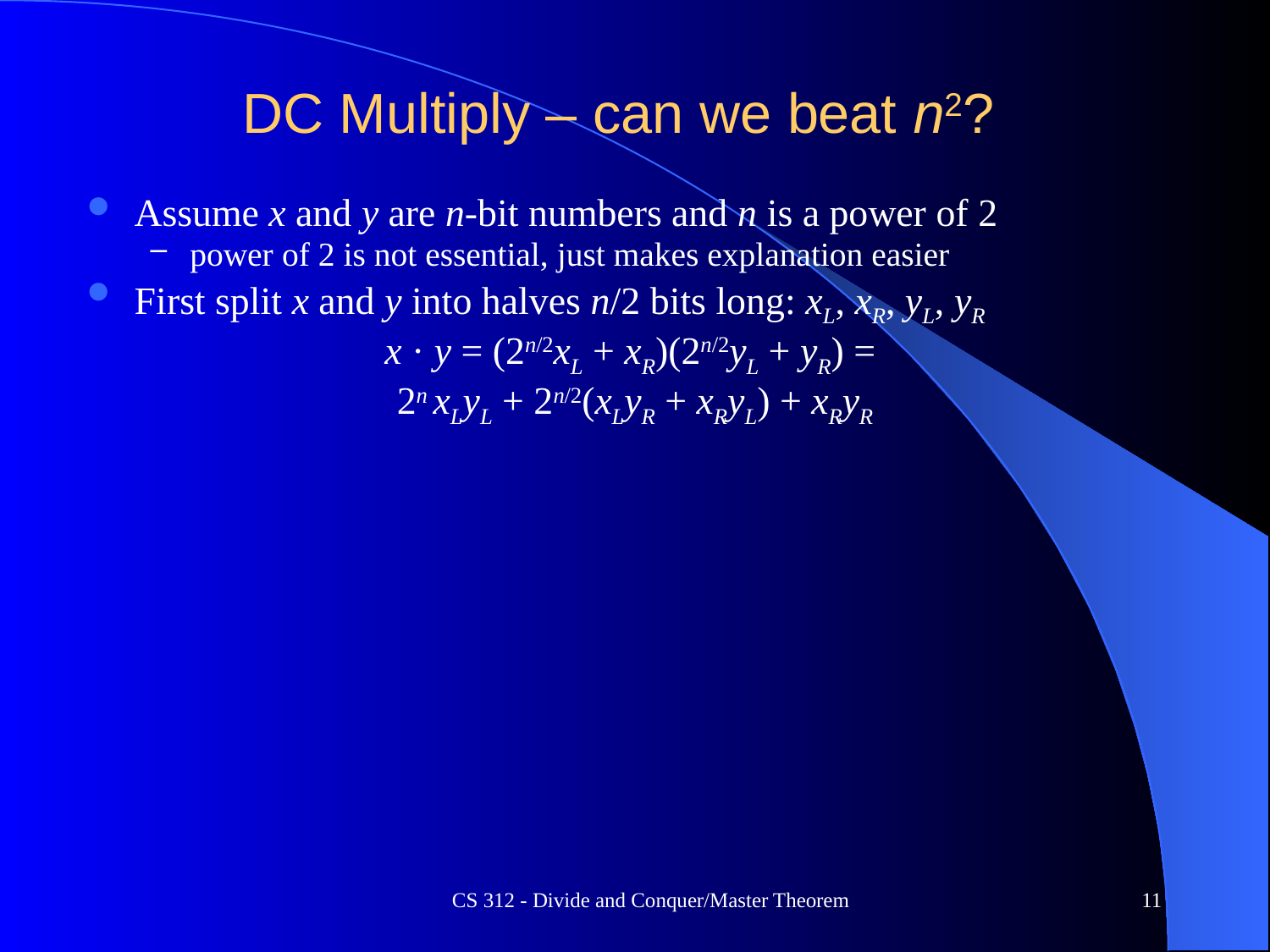

# DC Multiply – can we beat n2?
Assume x and y are n-bit numbers and n is a power of 2
power of 2 is not essential, just makes explanation easier
First split x and y into halves n/2 bits long: xL, xR, yL, yR
x · y = (2n/2xL + xR)(2n/2yL + yR) =
2n xLyL + 2n/2(xLyR + xRyL) + xRyR
CS 312 - Divide and Conquer/Master Theorem
11